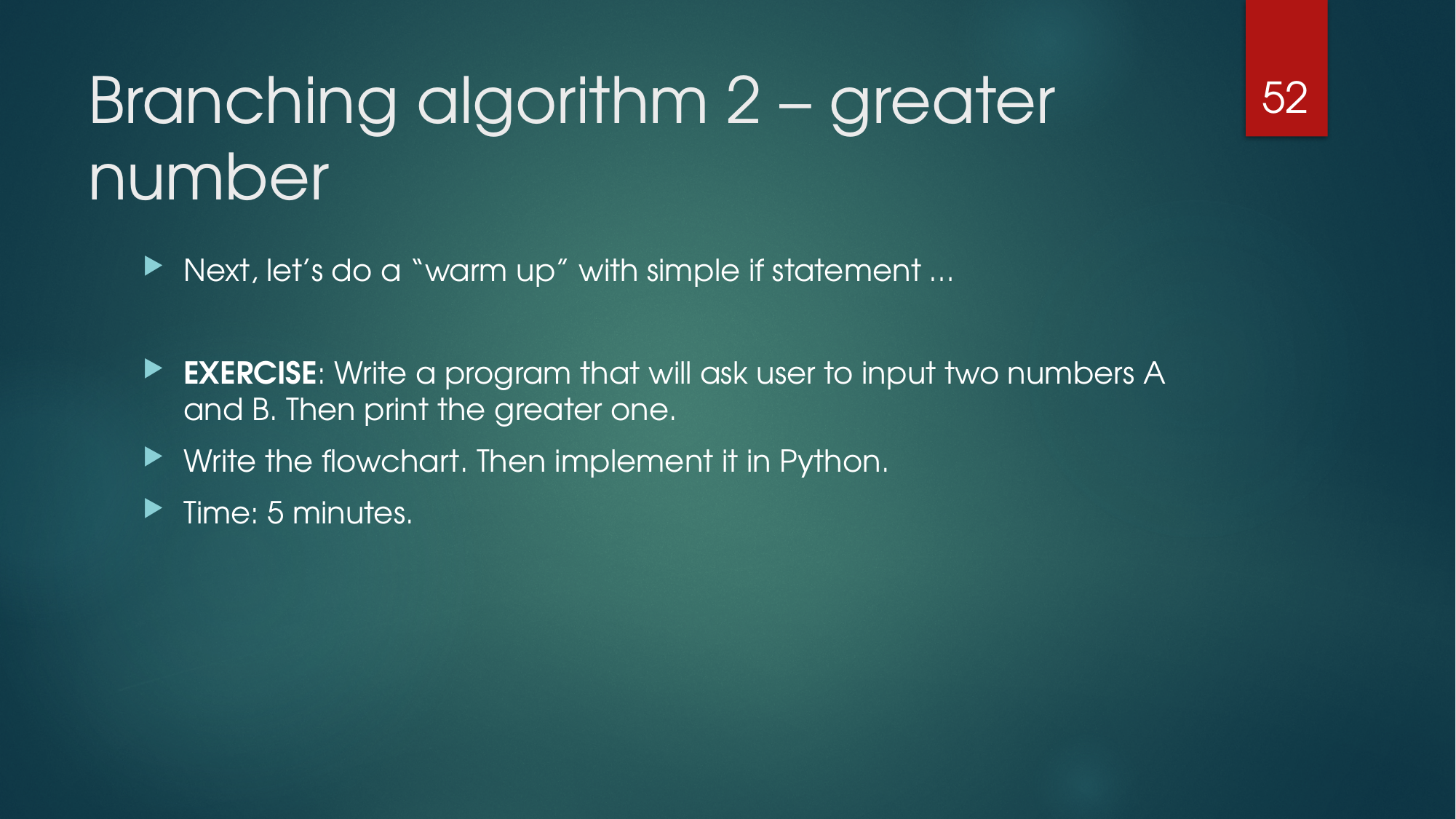

52
# Branching algorithm 2 – greater number
Next, let’s do a “warm up” with simple if statement …

EXERCISE: Write a program that will ask user to input two numbers A and B. Then print the greater one.
Write the flowchart. Then implement it in Python.
Time: 5 minutes.